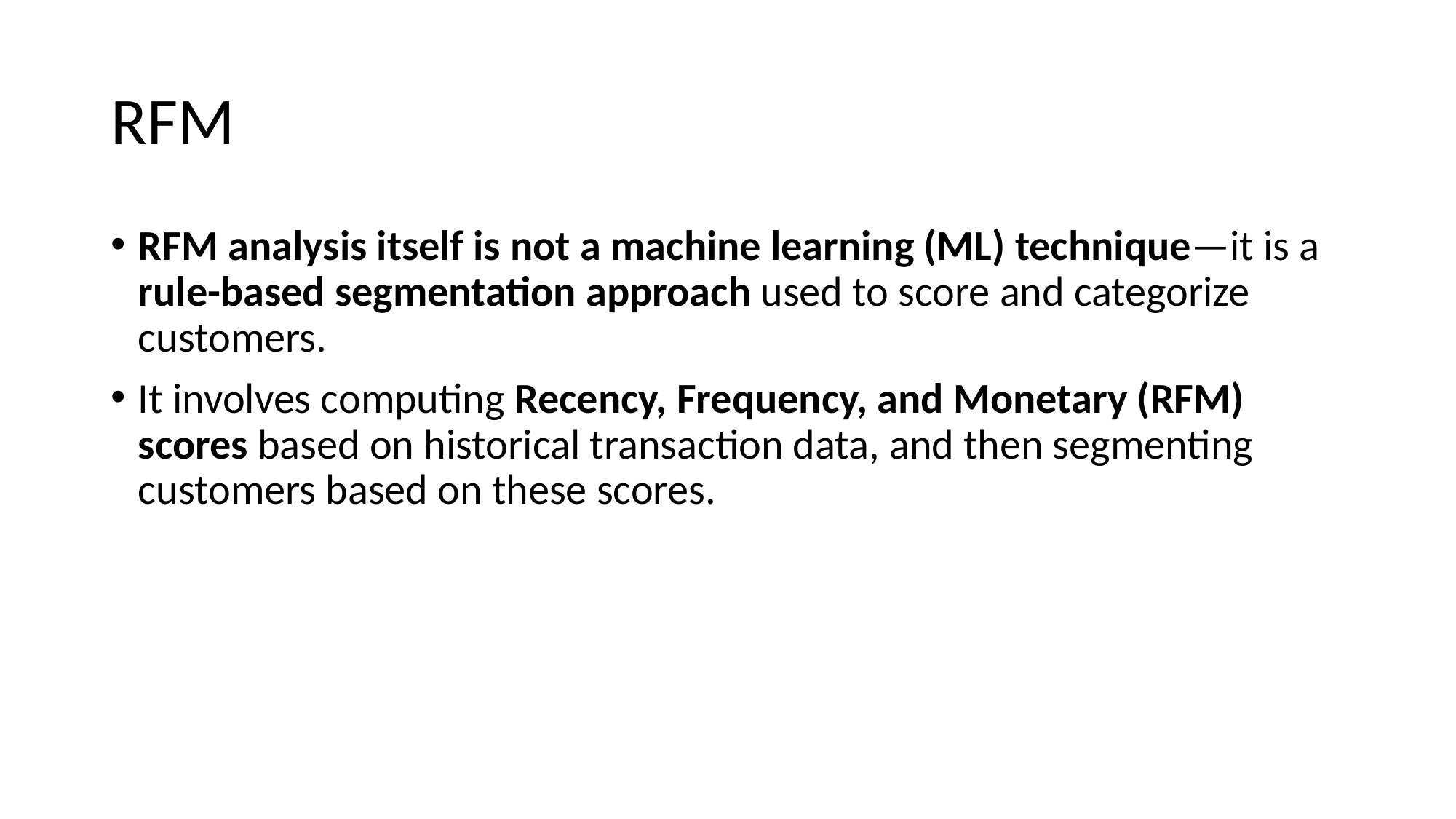

# RFM
RFM analysis itself is not a machine learning (ML) technique—it is a rule-based segmentation approach used to score and categorize customers.
It involves computing Recency, Frequency, and Monetary (RFM) scores based on historical transaction data, and then segmenting customers based on these scores.